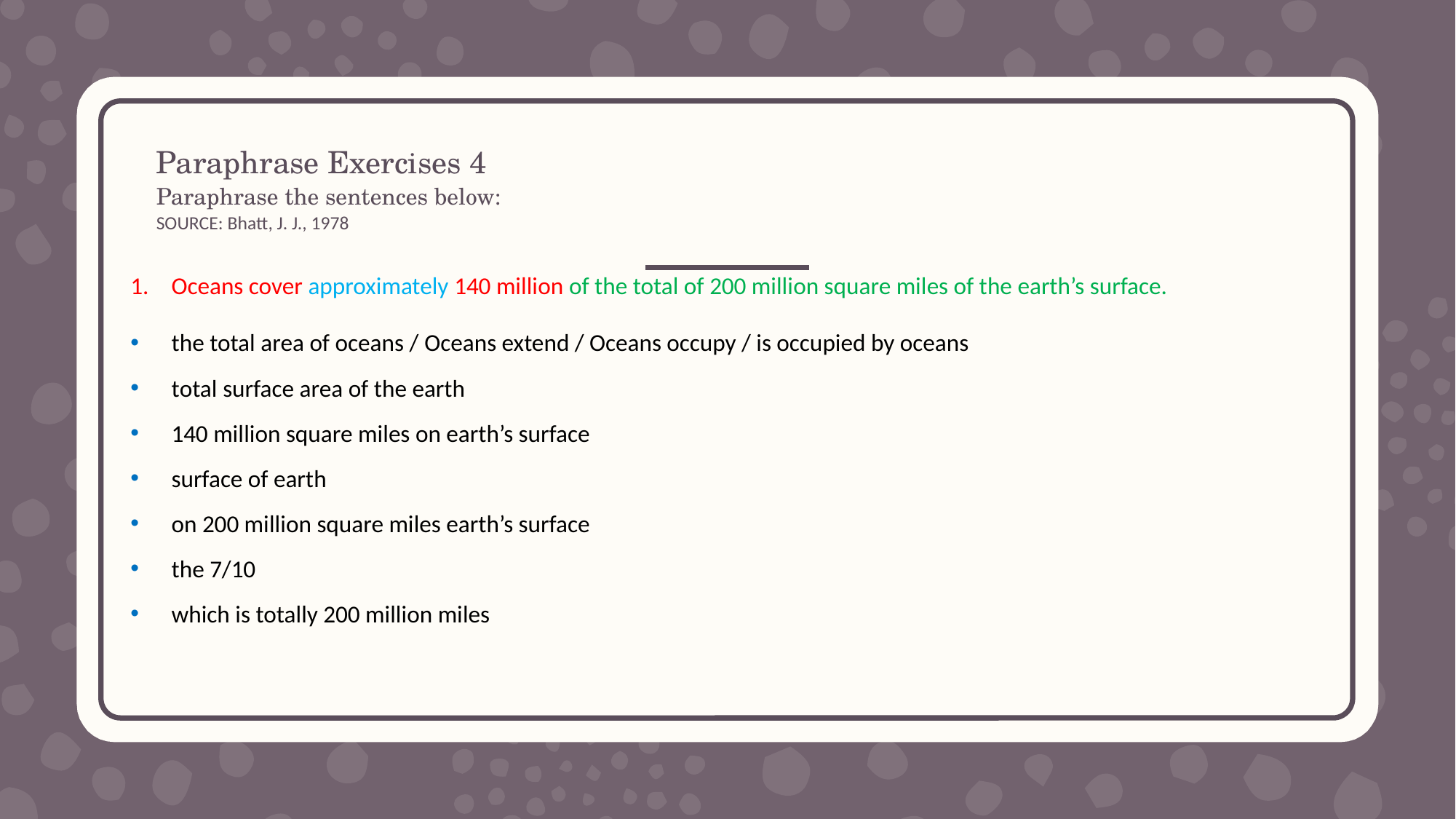

# Paraphrase Exercises 4 Paraphrase the sentences below: SOURCE: Bhatt, J. J., 1978
Oceans cover approximately 140 million of the total of 200 million square miles of the earth’s surface.
the total area of oceans / Oceans extend / Oceans occupy / is occupied by oceans
total surface area of the earth
140 million square miles on earth’s surface
surface of earth
on 200 million square miles earth’s surface
the 7/10
which is totally 200 million miles